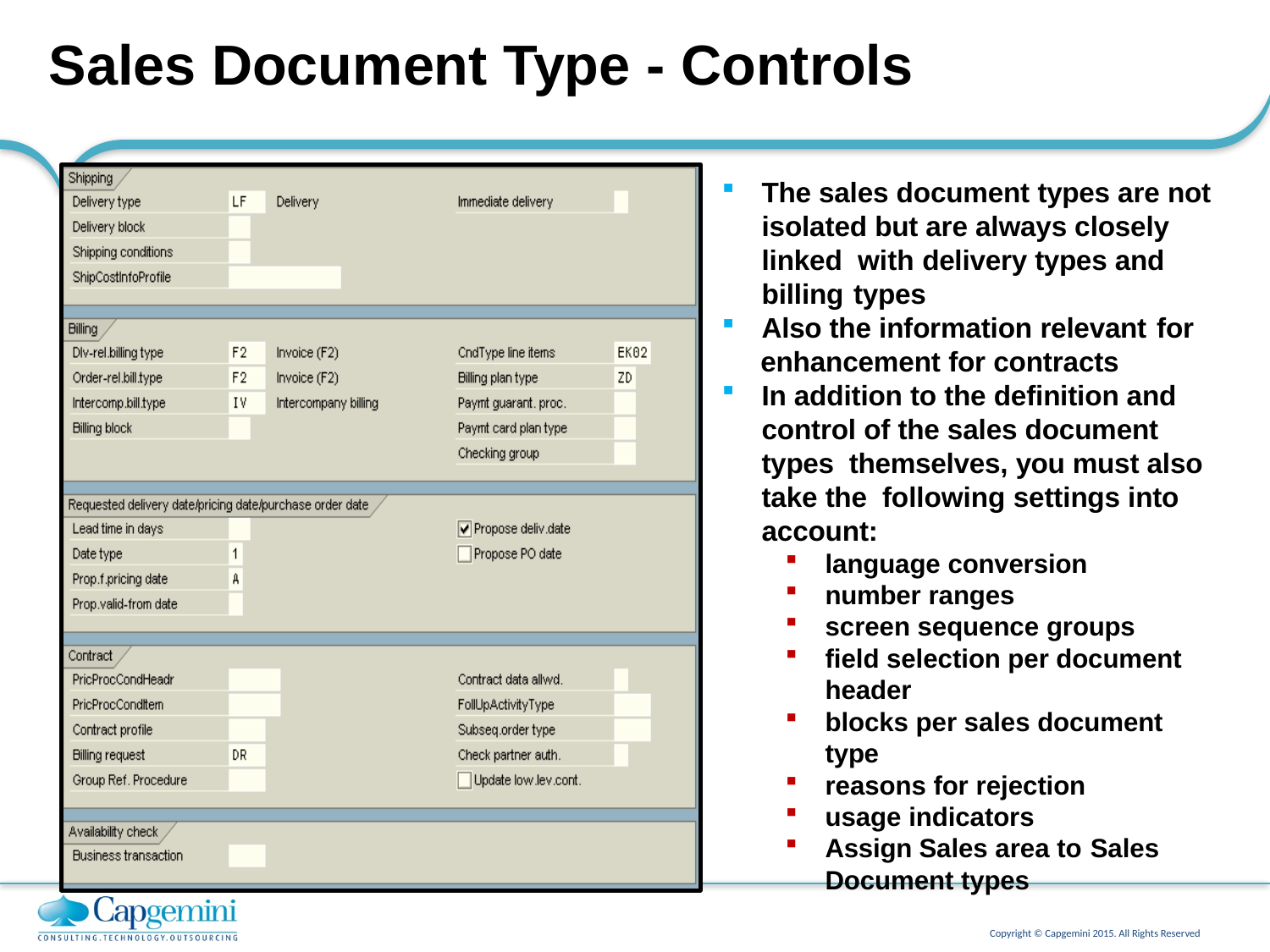

# Sales Document Type - Controls

The sales document types are not  isolated but are always closely linked  with delivery types and billing types
Also the information relevant for
     enhancement for contracts
In addition to the definition and  control of the sales document types  themselves, you must also take the  following settings into account:
language conversion
number ranges
screen sequence groups
field selection per document header
blocks per sales document type
reasons for rejection
usage indicators
Assign Sales area to Sales Document types